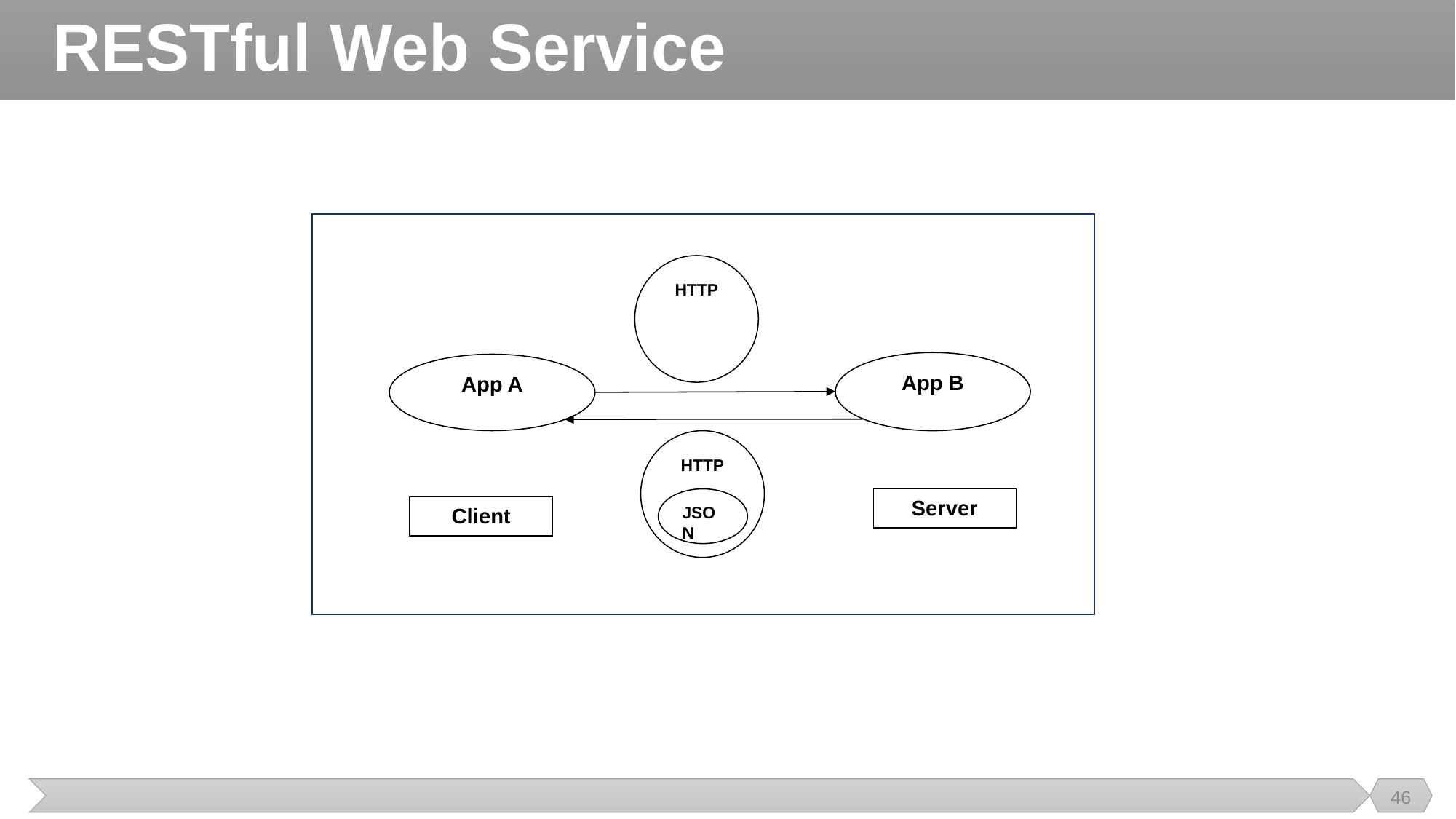

# RESTful Web Service

HTTP
App B
App A

HTTP
JSON
Server
Client
46